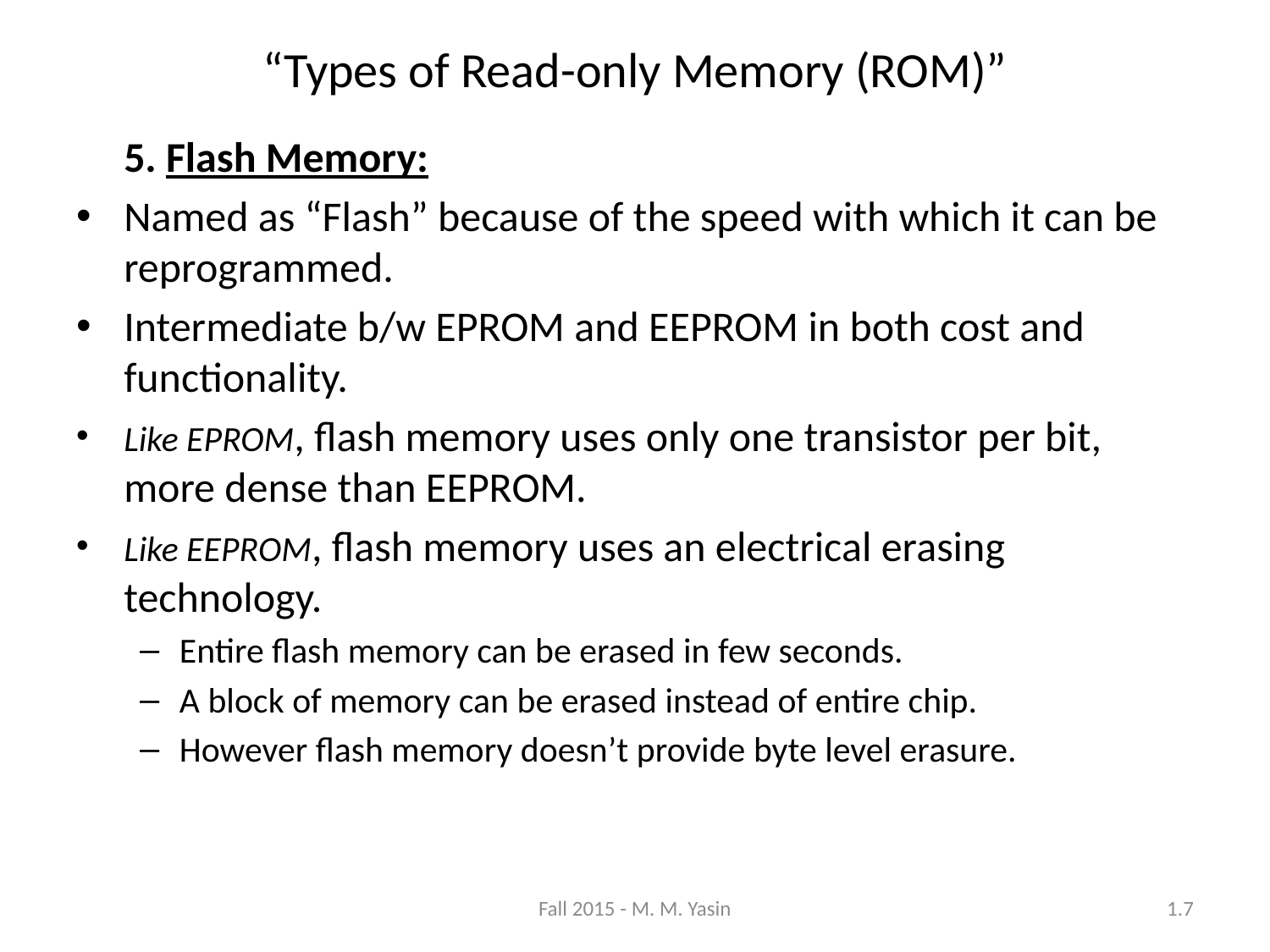

“Types of Read-only Memory (ROM)”

	5. Flash Memory:
Named as “Flash” because of the speed with which it can be reprogrammed.
Intermediate b/w EPROM and EEPROM in both cost and functionality.
Like EPROM, flash memory uses only one transistor per bit, more dense than EEPROM.
Like EEPROM, flash memory uses an electrical erasing technology.
Entire flash memory can be erased in few seconds.
A block of memory can be erased instead of entire chip.
However flash memory doesn’t provide byte level erasure.
Fall 2015 - M. M. Yasin
1.7